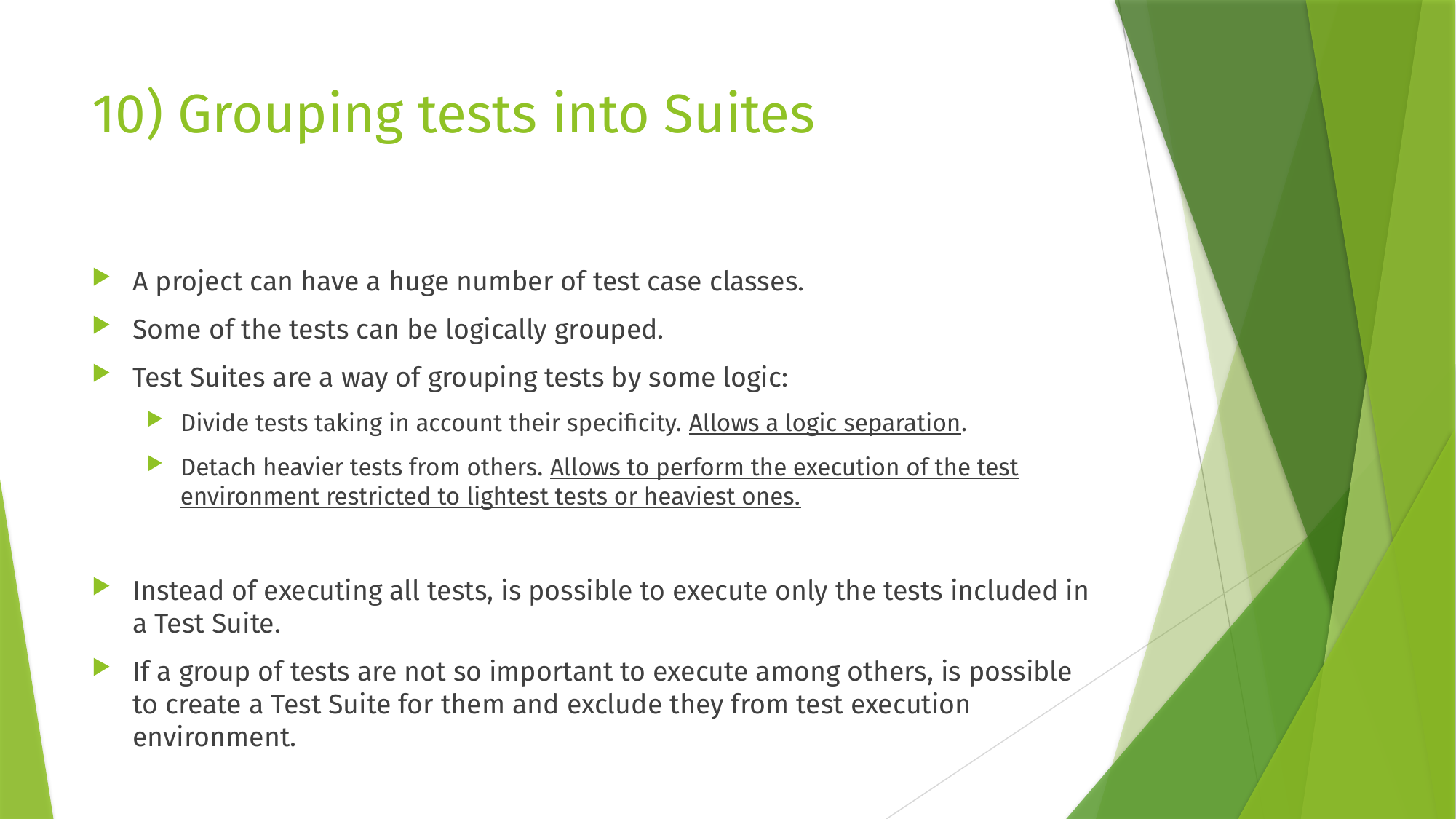

# 10) Grouping tests into Suites
A project can have a huge number of test case classes.
Some of the tests can be logically grouped.
Test Suites are a way of grouping tests by some logic:
Divide tests taking in account their specificity. Allows a logic separation.
Detach heavier tests from others. Allows to perform the execution of the test environment restricted to lightest tests or heaviest ones.

Instead of executing all tests, is possible to execute only the tests included in a Test Suite.
If a group of tests are not so important to execute among others, is possible to create a Test Suite for them and exclude they from test execution environment.